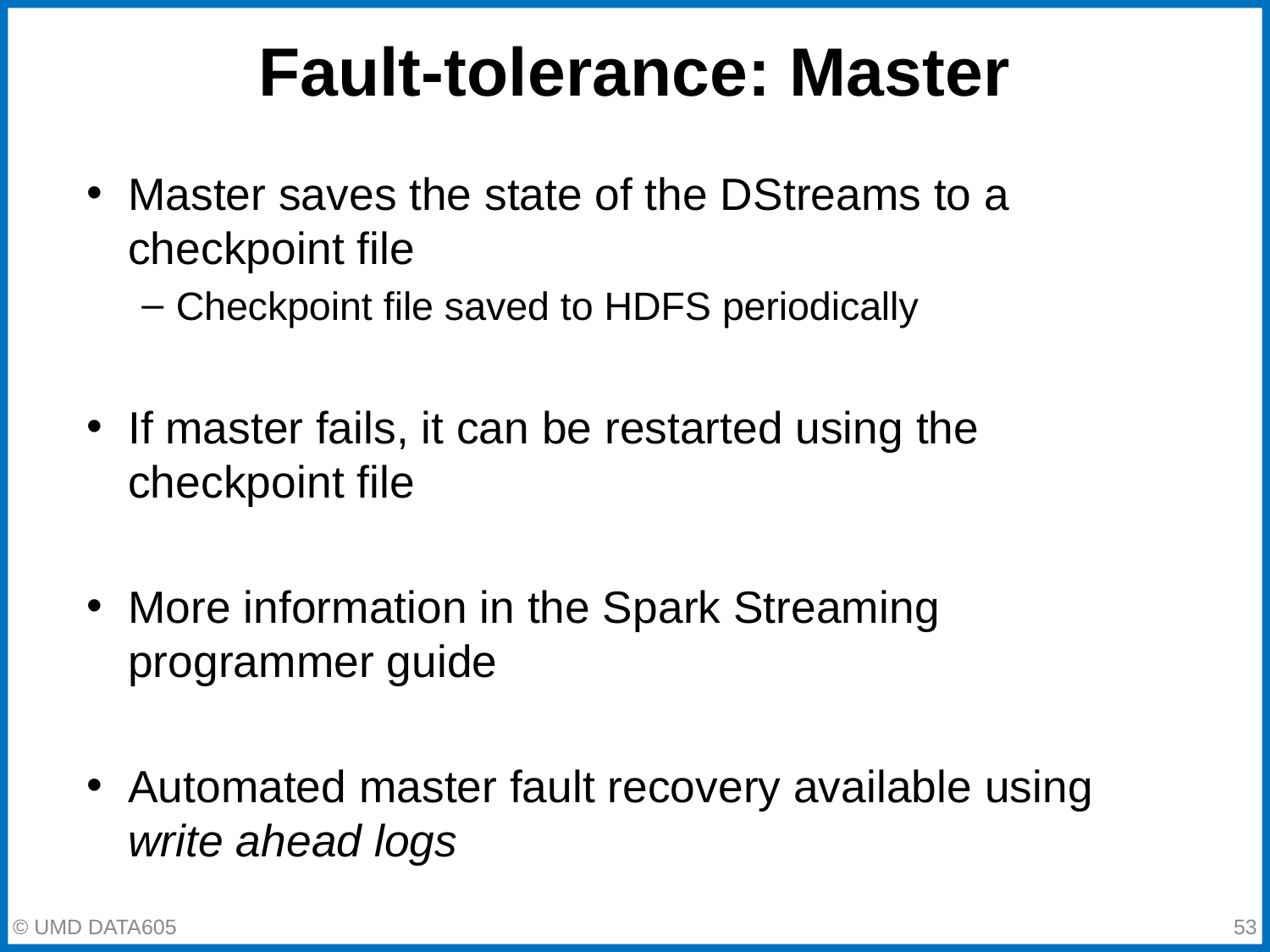

# Fault-tolerance: Master
Master saves the state of the DStreams to a checkpoint file
Checkpoint file saved to HDFS periodically

If master fails, it can be restarted using the checkpoint file

More information in the Spark Streaming programmer guide

Automated master fault recovery available using write ahead logs

53